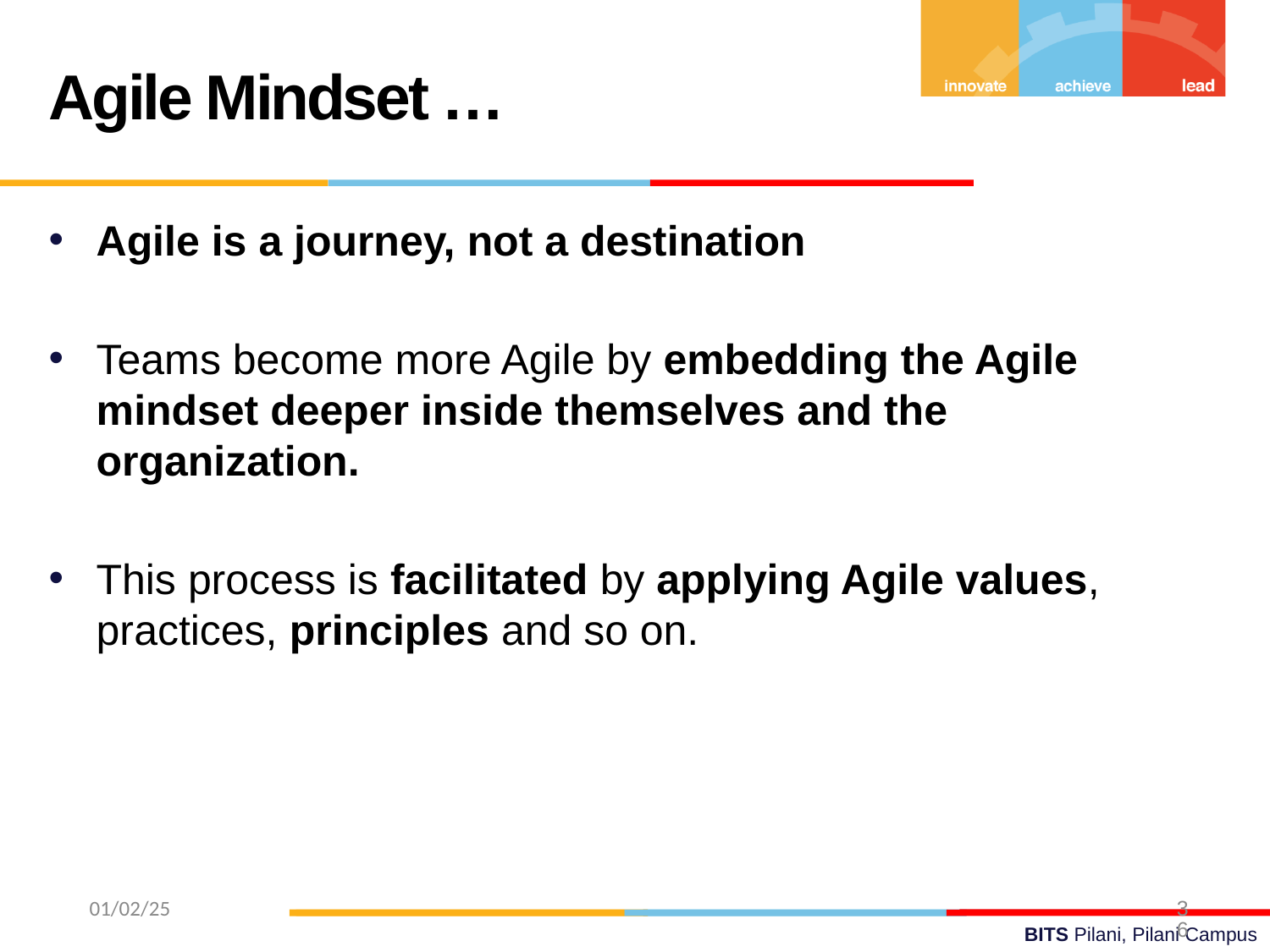

1/24/2025
S1-20_SEZG544 - Agile Software Process
Agile Mindset …
Agile is a journey, not a destination

Teams become more Agile by embedding the Agile mindset deeper inside themselves and the organization.

This process is facilitated by applying Agile values, practices, principles and so on.

   01/02/25
36